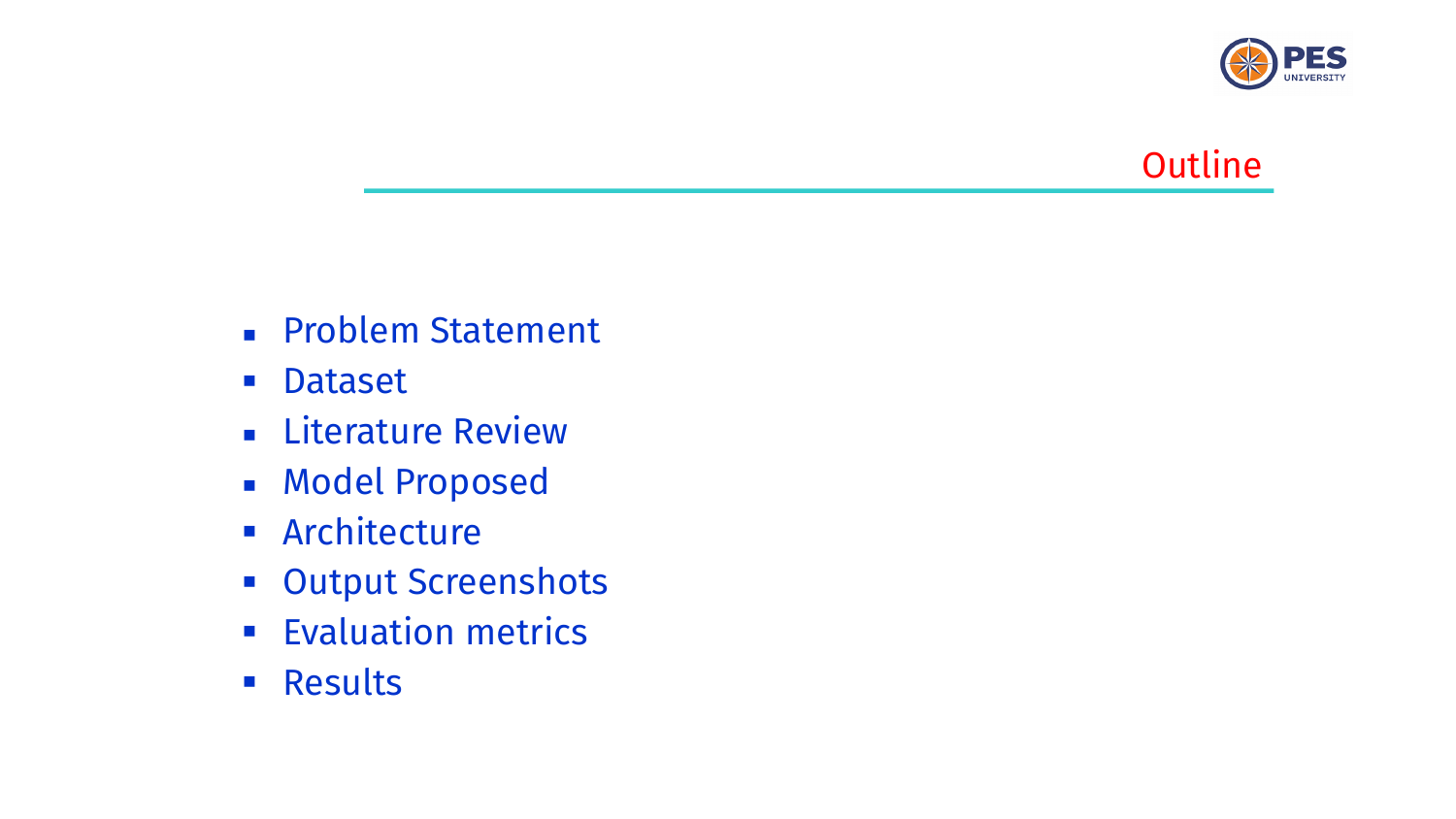

Outline

Problem Statement
Dataset
Literature Review
Model Proposed
Architecture
Output Screenshots
Evaluation metrics
Results